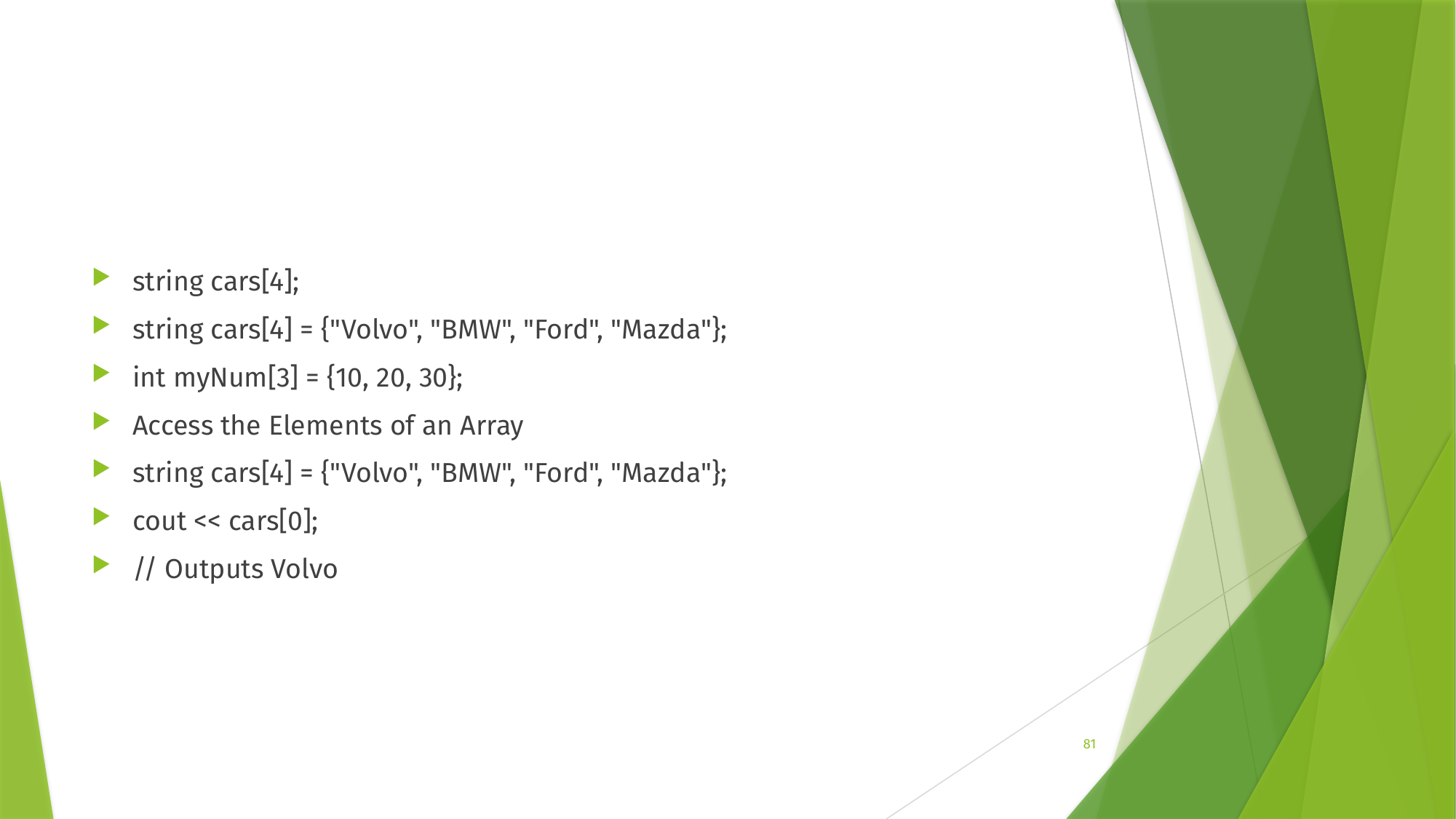

#
string cars[4];
string cars[4] = {"Volvo", "BMW", "Ford", "Mazda"};
int myNum[3] = {10, 20, 30};
Access the Elements of an Array
string cars[4] = {"Volvo", "BMW", "Ford", "Mazda"};
cout << cars[0];
// Outputs Volvo

81